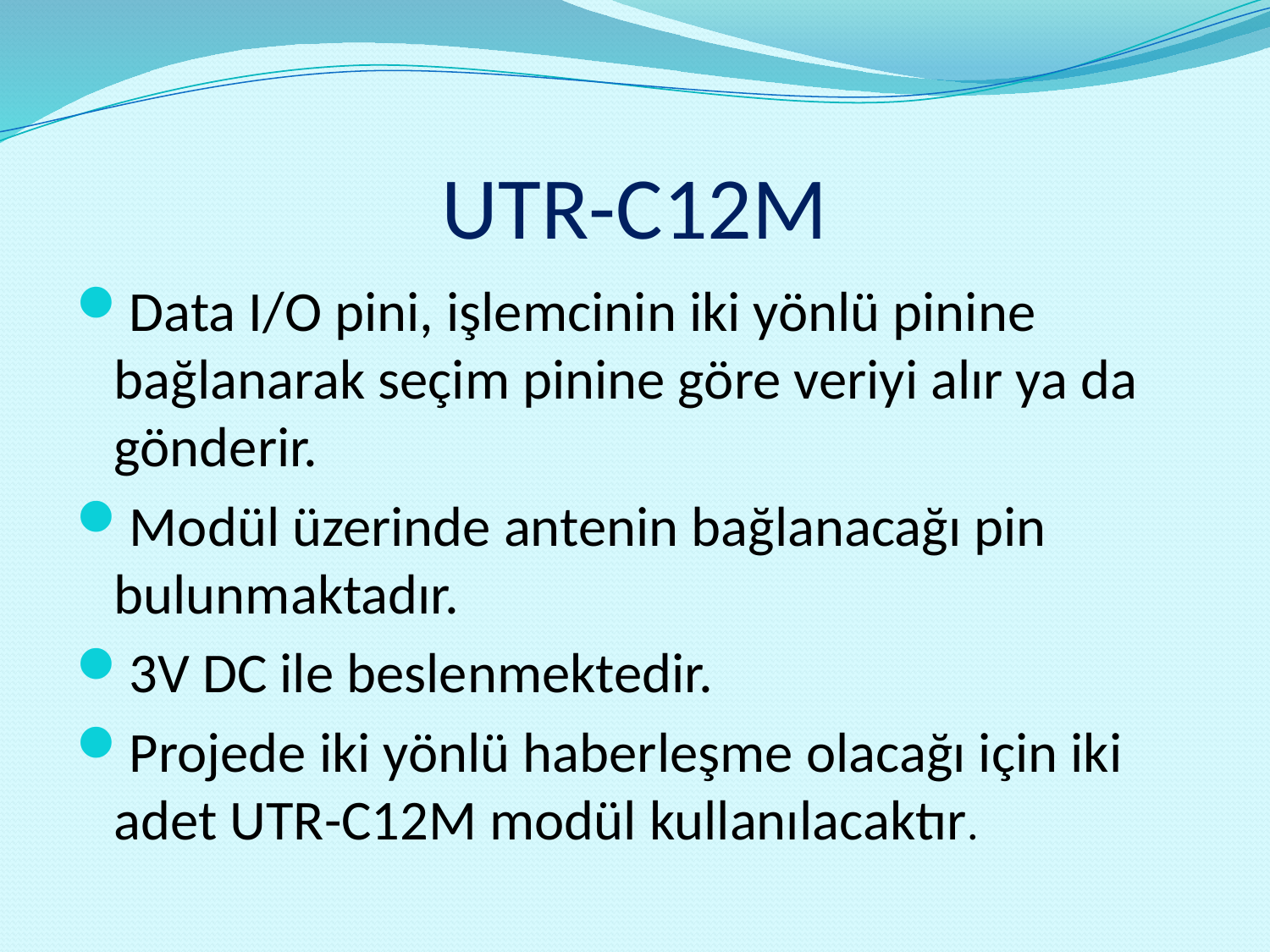

# UTR-C12M
Data I/O pini, işlemcinin iki yönlü pinine bağlanarak seçim pinine göre veriyi alır ya da gönderir.
Modül üzerinde antenin bağlanacağı pin bulunmaktadır.
3V DC ile beslenmektedir.
Projede iki yönlü haberleşme olacağı için iki adet UTR-C12M modül kullanılacaktır.